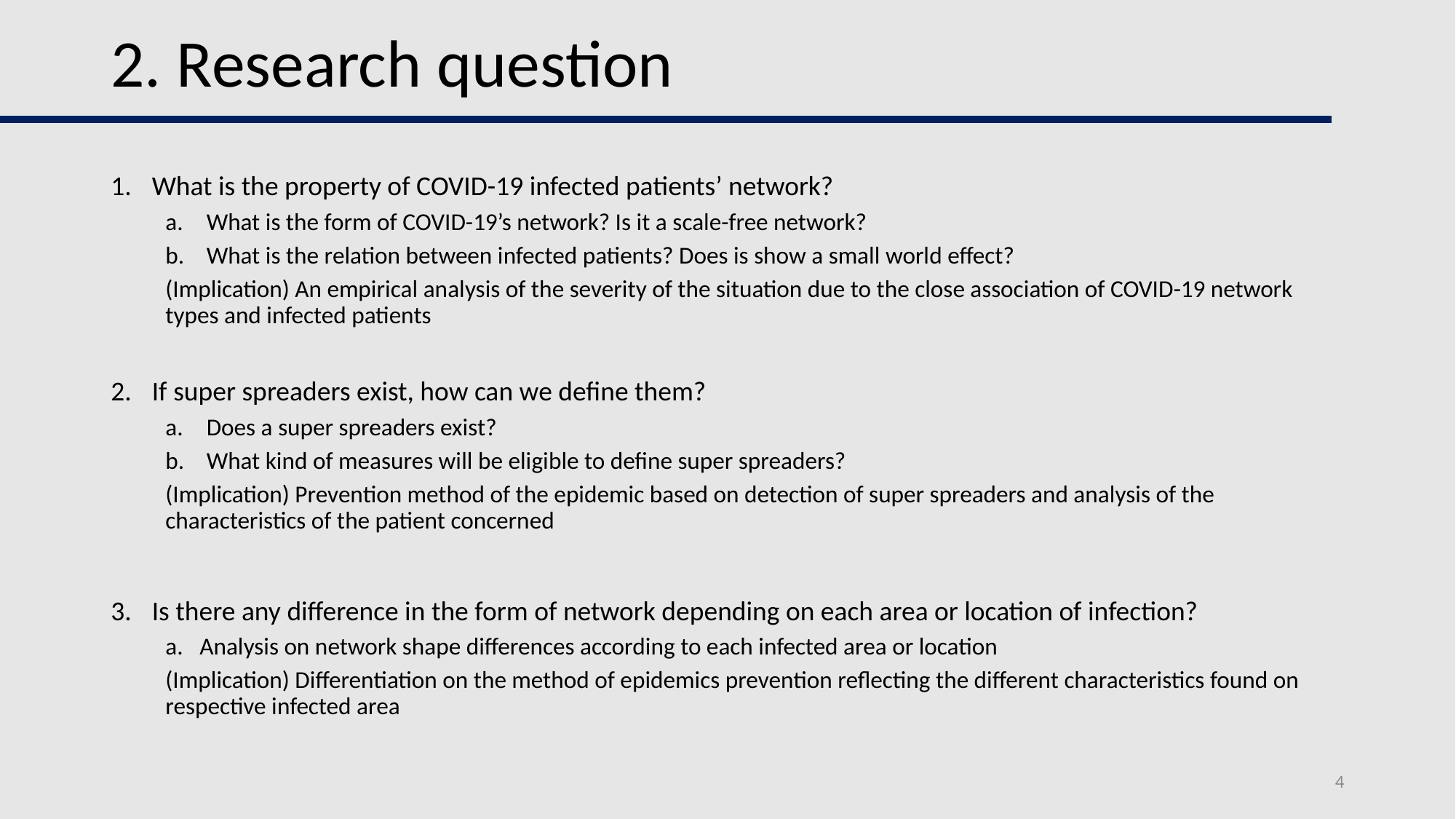

2. Research question
What is the property of COVID-19 infected patients’ network?
What is the form of COVID-19’s network? Is it a scale-free network?
What is the relation between infected patients? Does is show a small world effect?
(Implication) An empirical analysis of the severity of the situation due to the close association of COVID-19 network types and infected patients

If super spreaders exist, how can we define them?
Does a super spreaders exist?
What kind of measures will be eligible to define super spreaders?
(Implication) Prevention method of the epidemic based on detection of super spreaders and analysis of the characteristics of the patient concerned

Is there any difference in the form of network depending on each area or location of infection?
a.   Analysis on network shape differences according to each infected area or location
(Implication) Differentiation on the method of epidemics prevention reflecting the different characteristics found on respective infected area
4